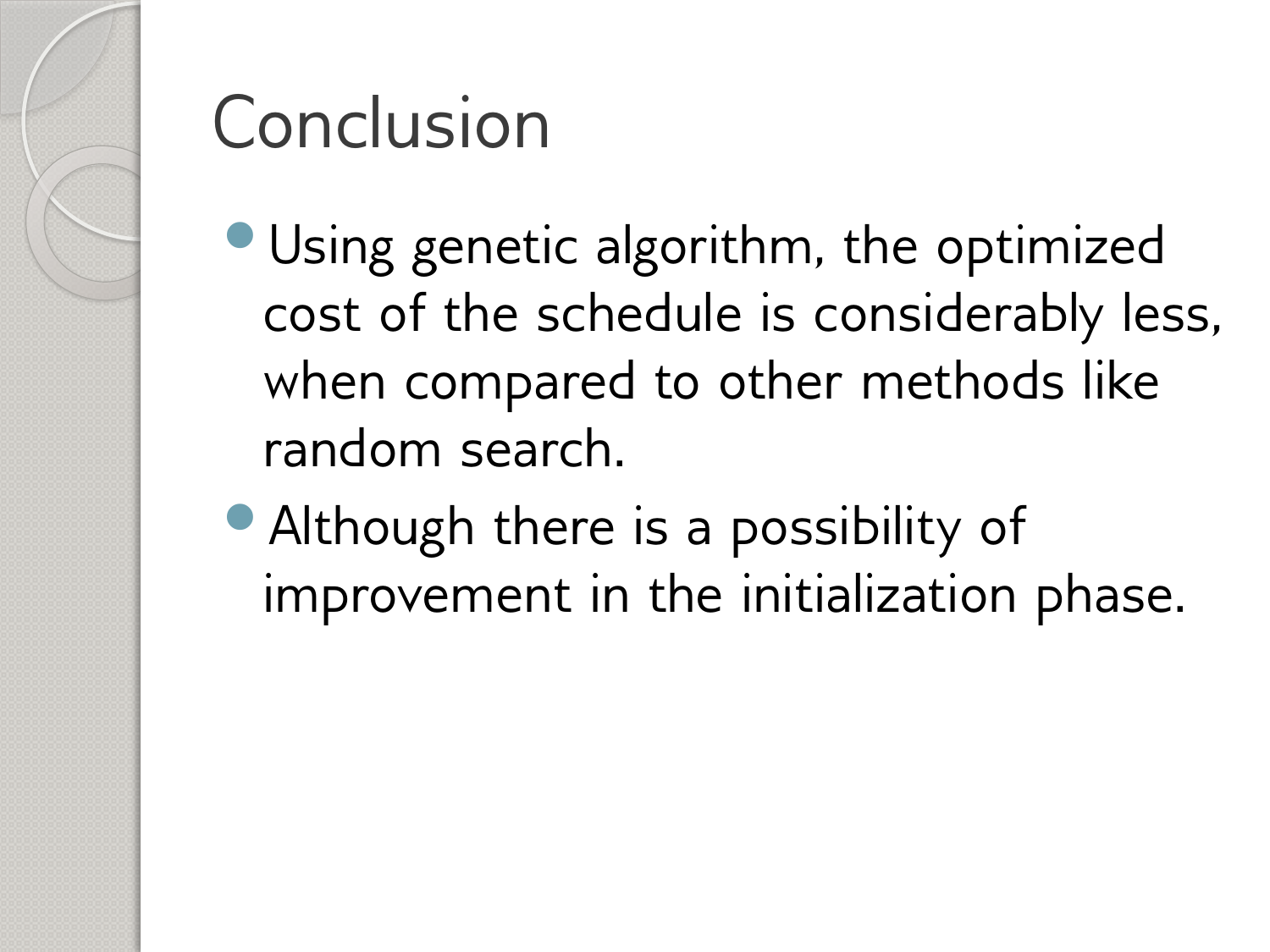

# Conclusion
Using genetic algorithm, the optimized cost of the schedule is considerably less, when compared to other methods like random search.
Although there is a possibility of improvement in the initialization phase.